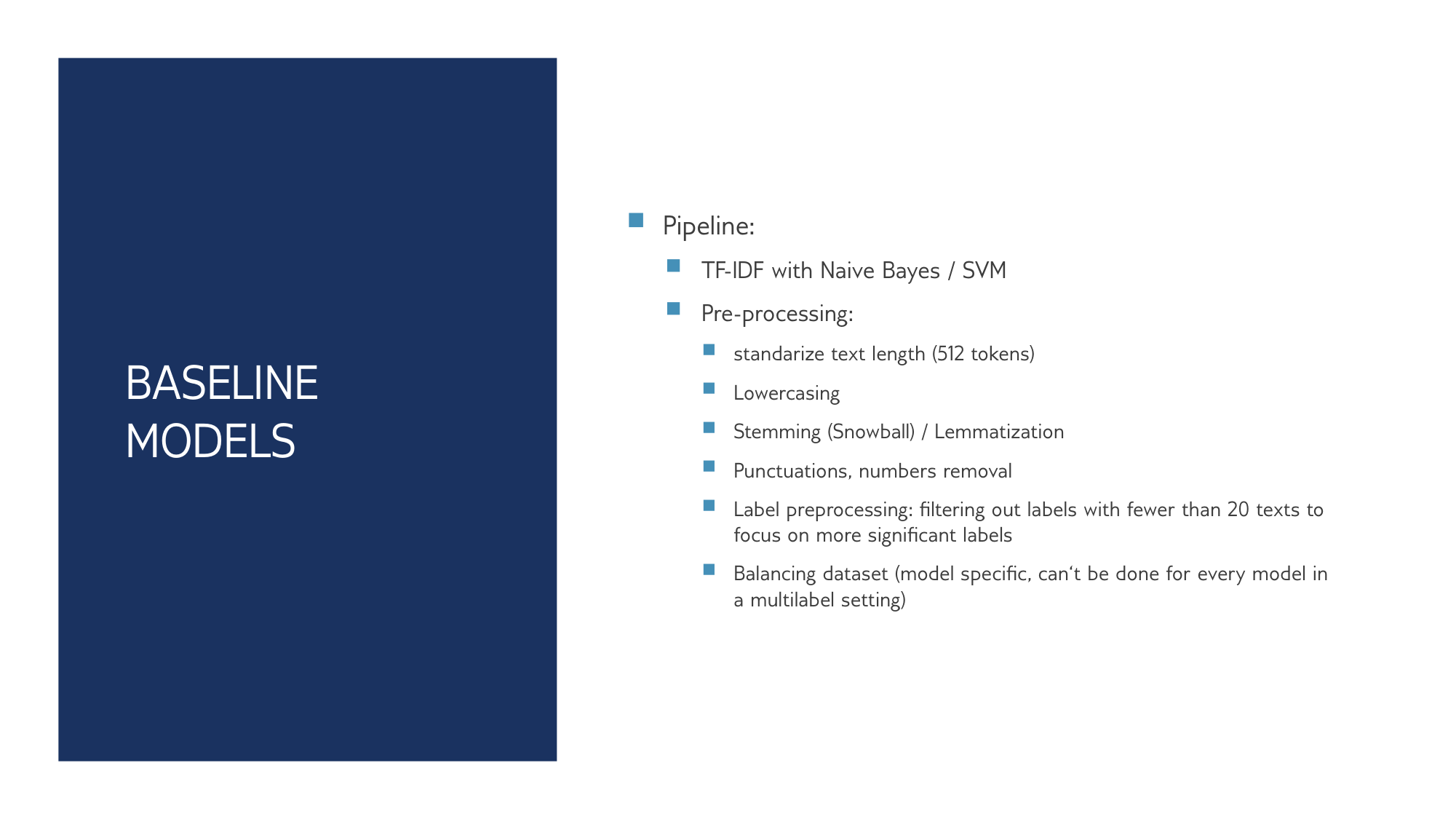

# Baseline Models
Pipeline:
TF-IDF with Naive Bayes / SVM
Pre-processing:
standarize text length (512 tokens)
Lowercasing
Stemming (Snowball) / Lemmatization
Punctuations, numbers removal
Label preprocessing: filtering out labels with fewer than 20 texts to focus on more significant labels
Balancing dataset (model specific, can‘t be done for every model in a multilabel setting)